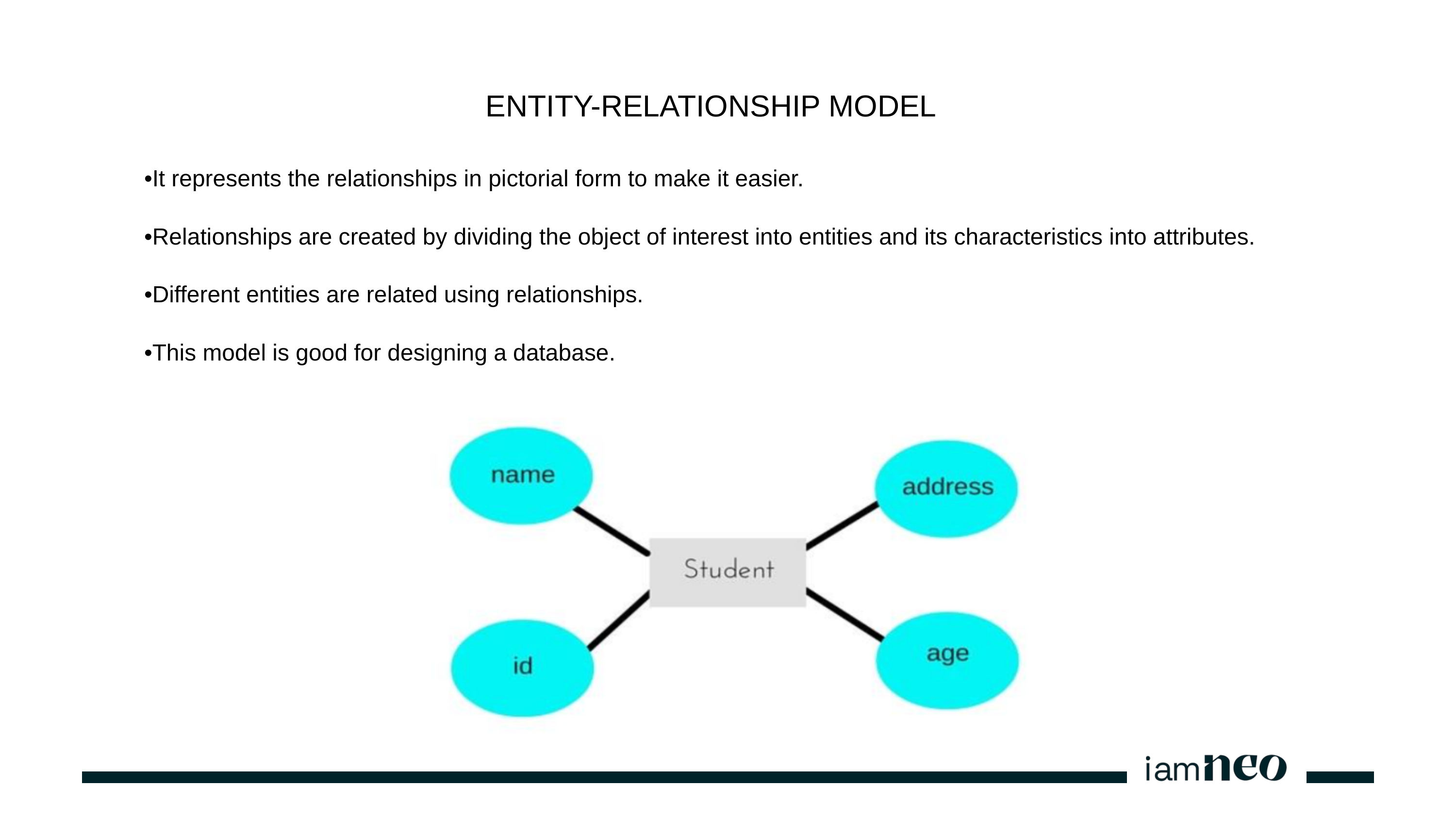

ENTITY-RELATIONSHIP MODEL
•It represents the relationships in pictorial form to make it easier.
•Relationships are created by dividing the object of interest into entities and its characteristics into attributes.
•Different entities are related using relationships.
•This model is good for designing a database.